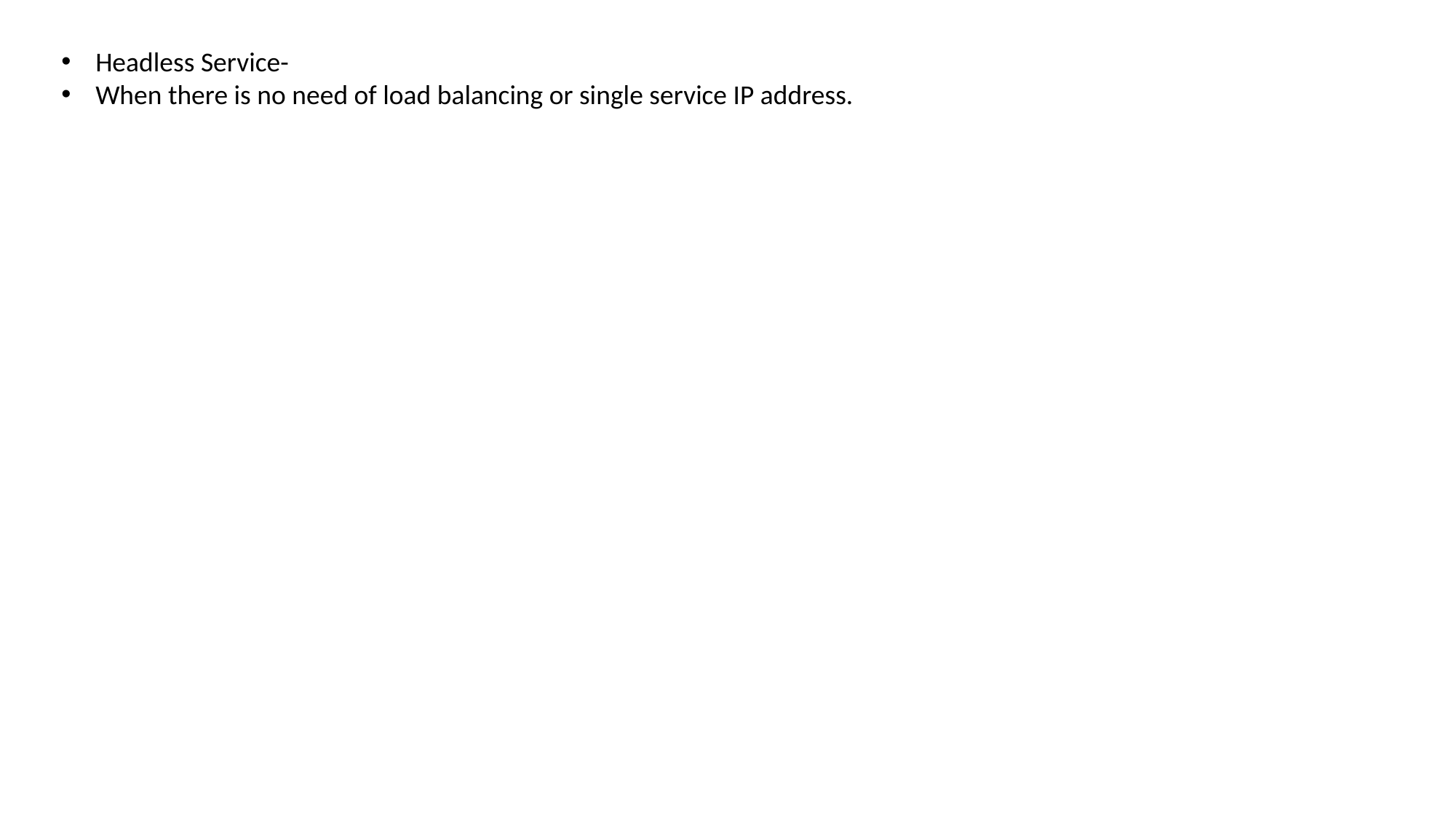

Headless Service-
When there is no need of load balancing or single service IP address.